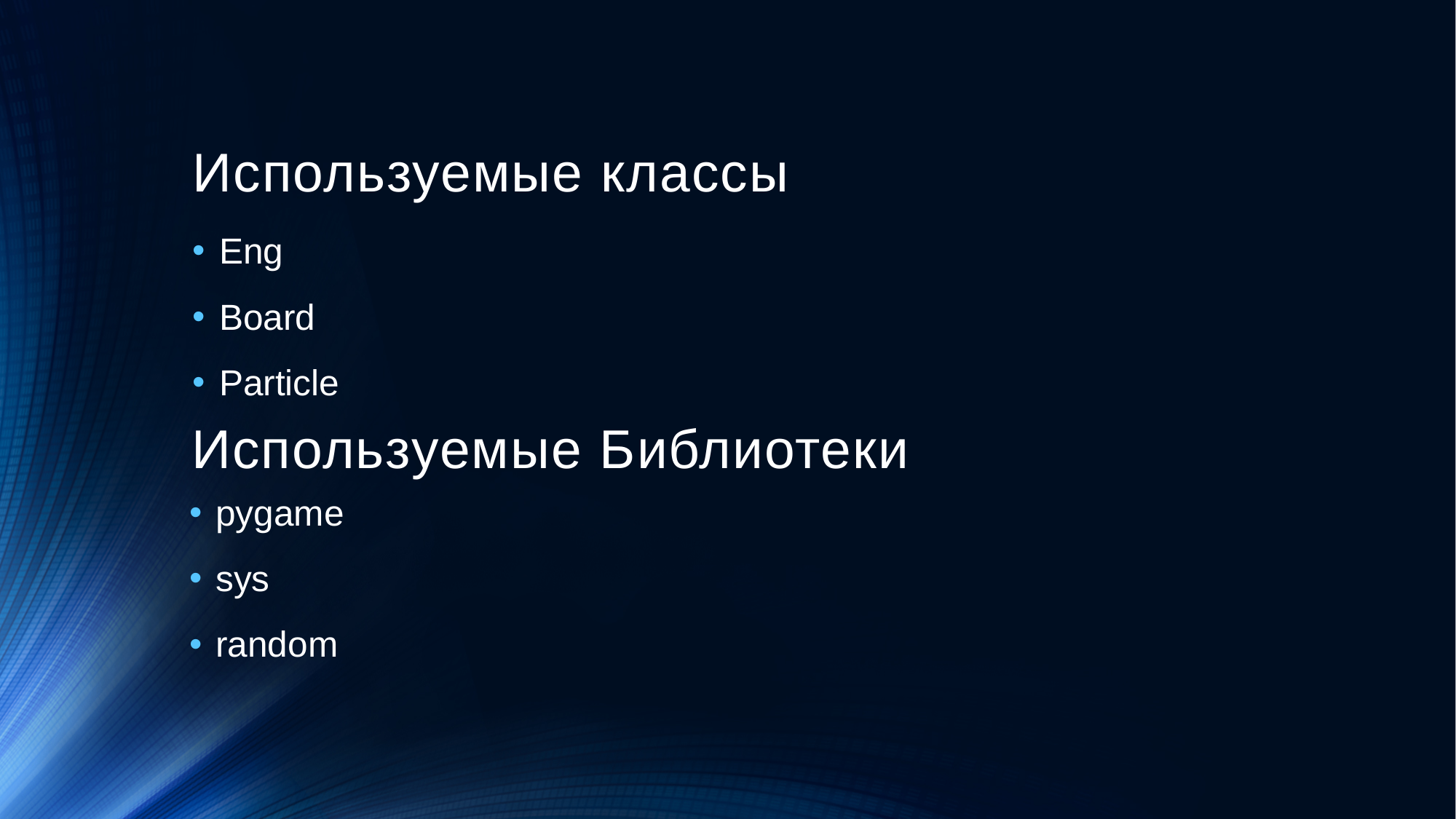

# Используемые классы
Eng
Board
Particle

Используемые Библиотеки
pygame
sys
random